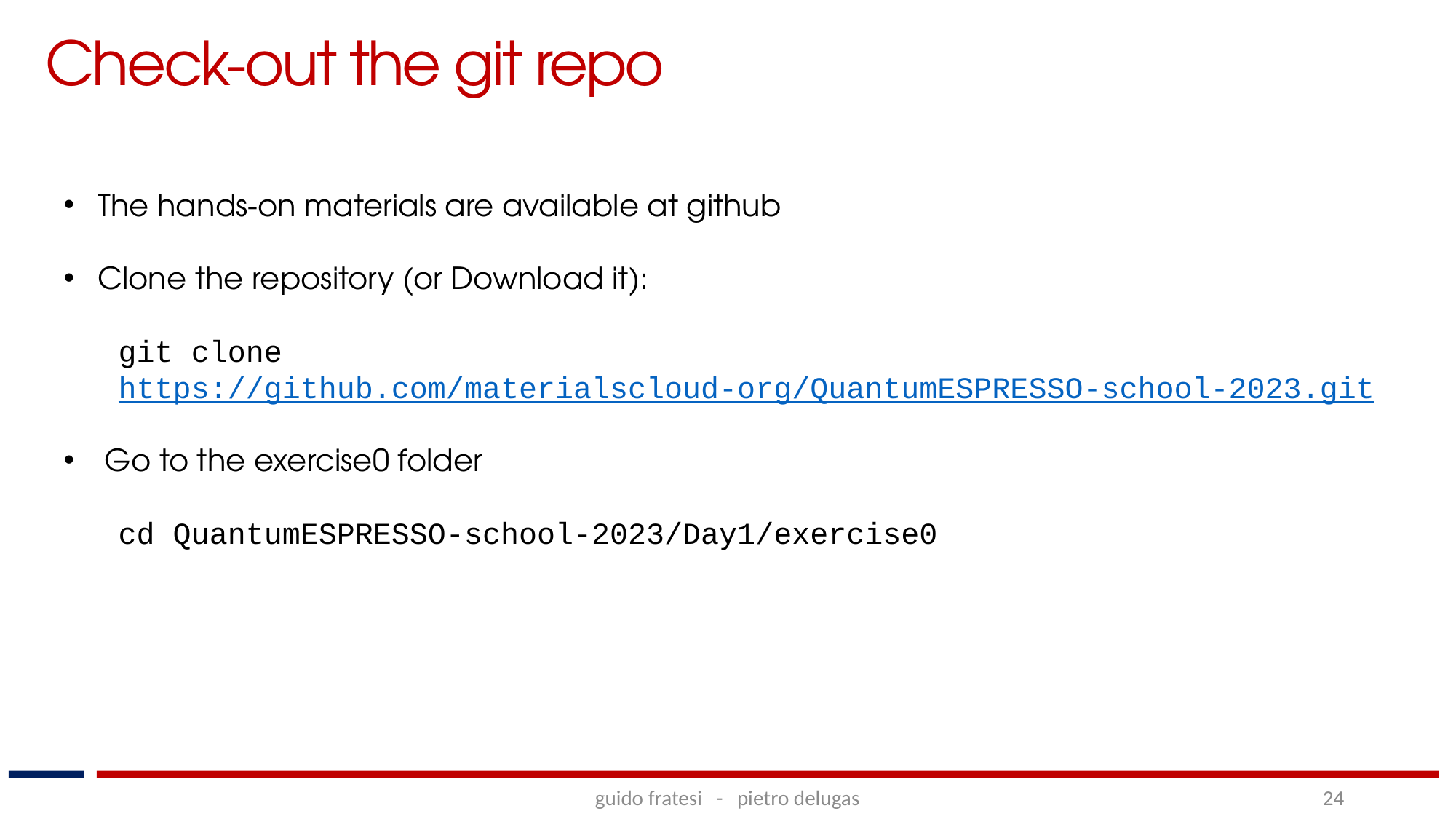

Check-out the git repo
The hands-on materials are available at github

Clone the repository (or Download it):

git clone https://github.com/materialscloud-org/QuantumESPRESSO-school-2023.git

Go to the exercise0 folder

cd QuantumESPRESSO-school-2023/Day1/exercise0

guido fratesi   -   pietro delugas
24